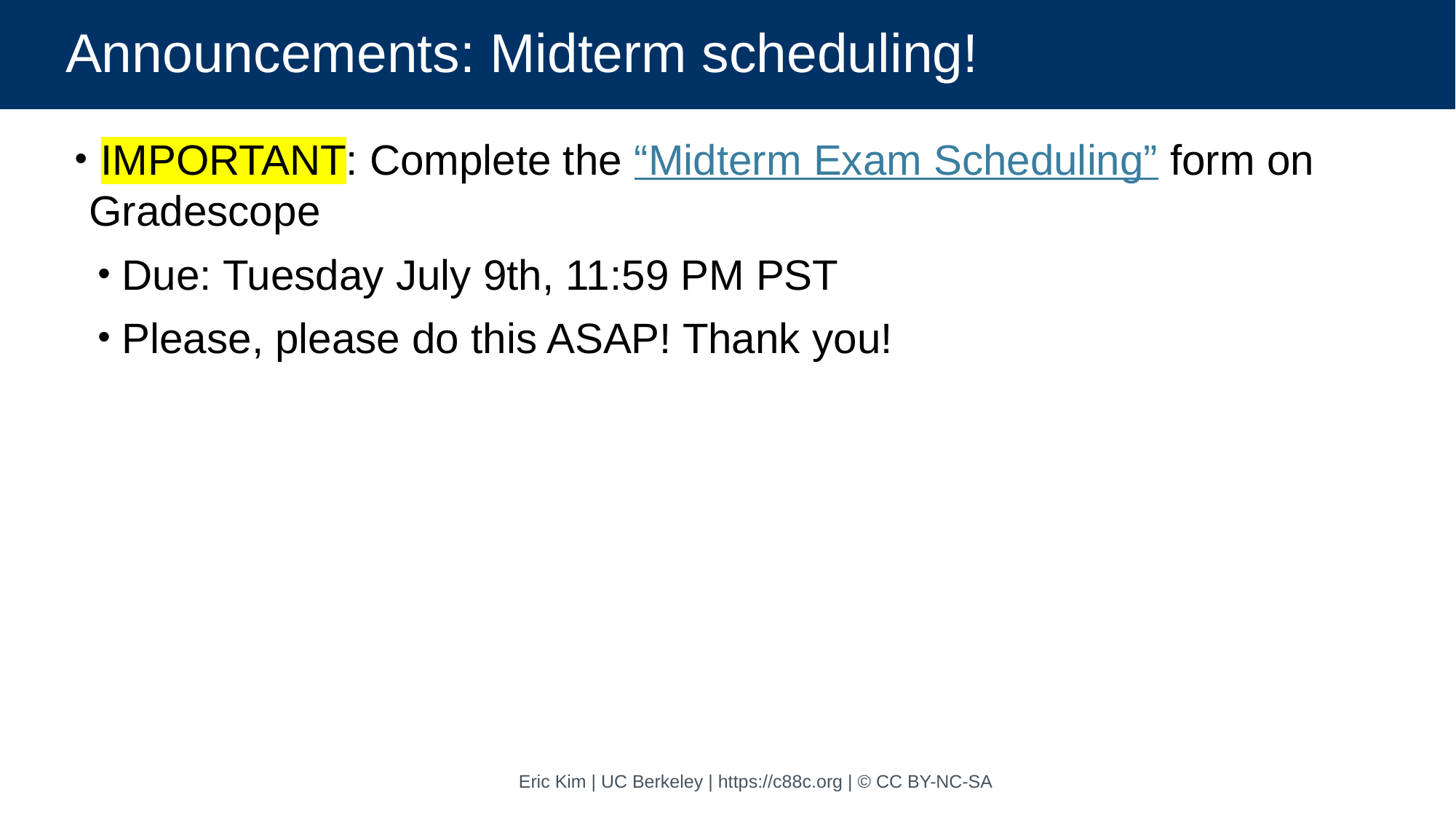

# Announcements: Midterm scheduling!
 IMPORTANT: Complete the “Midterm Exam Scheduling” form on Gradescope
 Due: Tuesday July 9th, 11:59 PM PST
 Please, please do this ASAP! Thank you!

Eric Kim | UC Berkeley | https://c88c.org | © CC BY-NC-SA